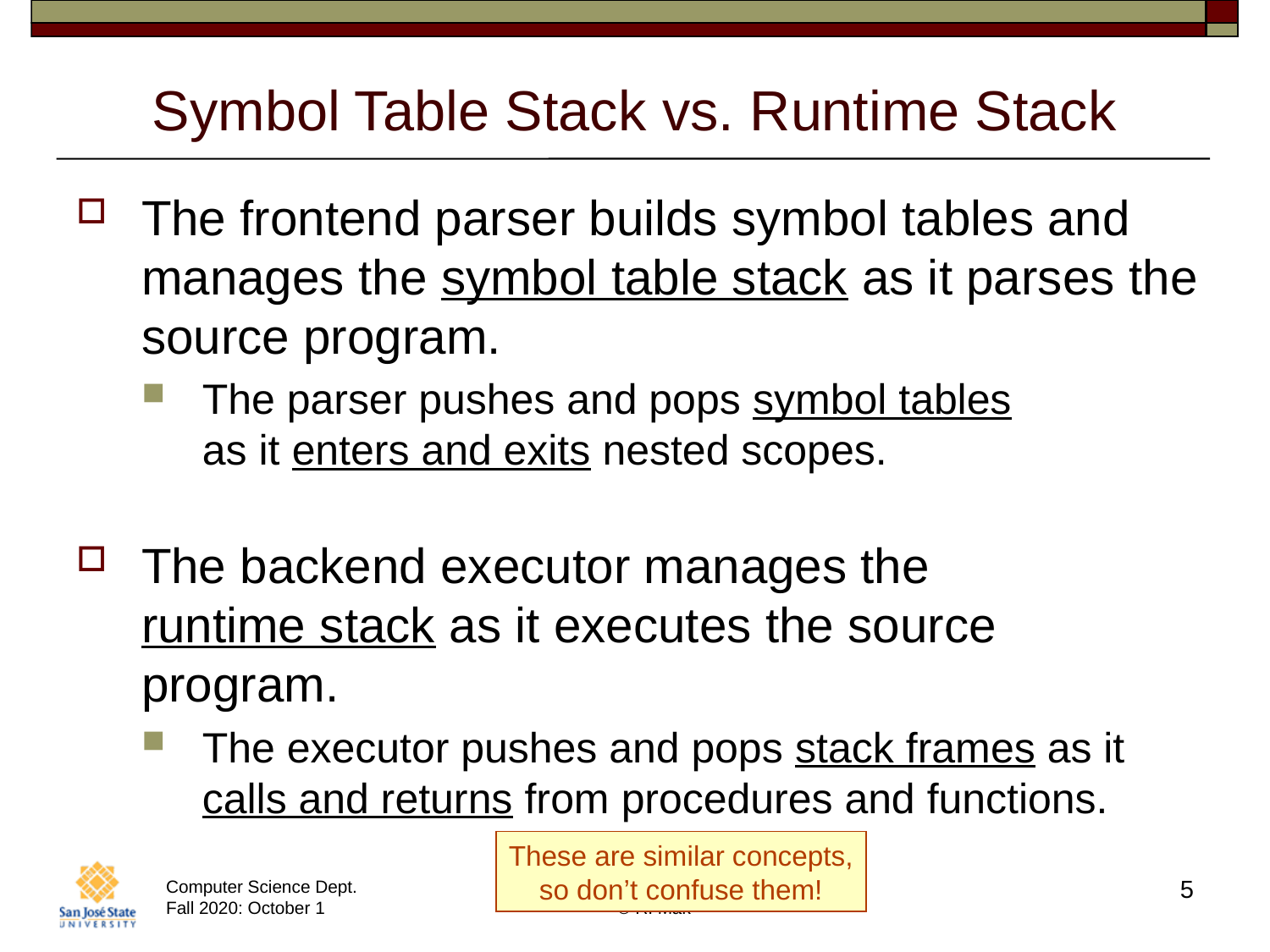

# Symbol Table Stack vs. Runtime Stack
The frontend parser builds symbol tables and manages the symbol table stack as it parses the source program.
The parser pushes and pops symbol tables
as it enters and exits nested scopes.

The backend executor manages the
runtime stack as it executes the source program.
The executor pushes and pops stack frames as it calls and returns from procedures and functions.
These are similar concepts,
so don’t confuse them!
5